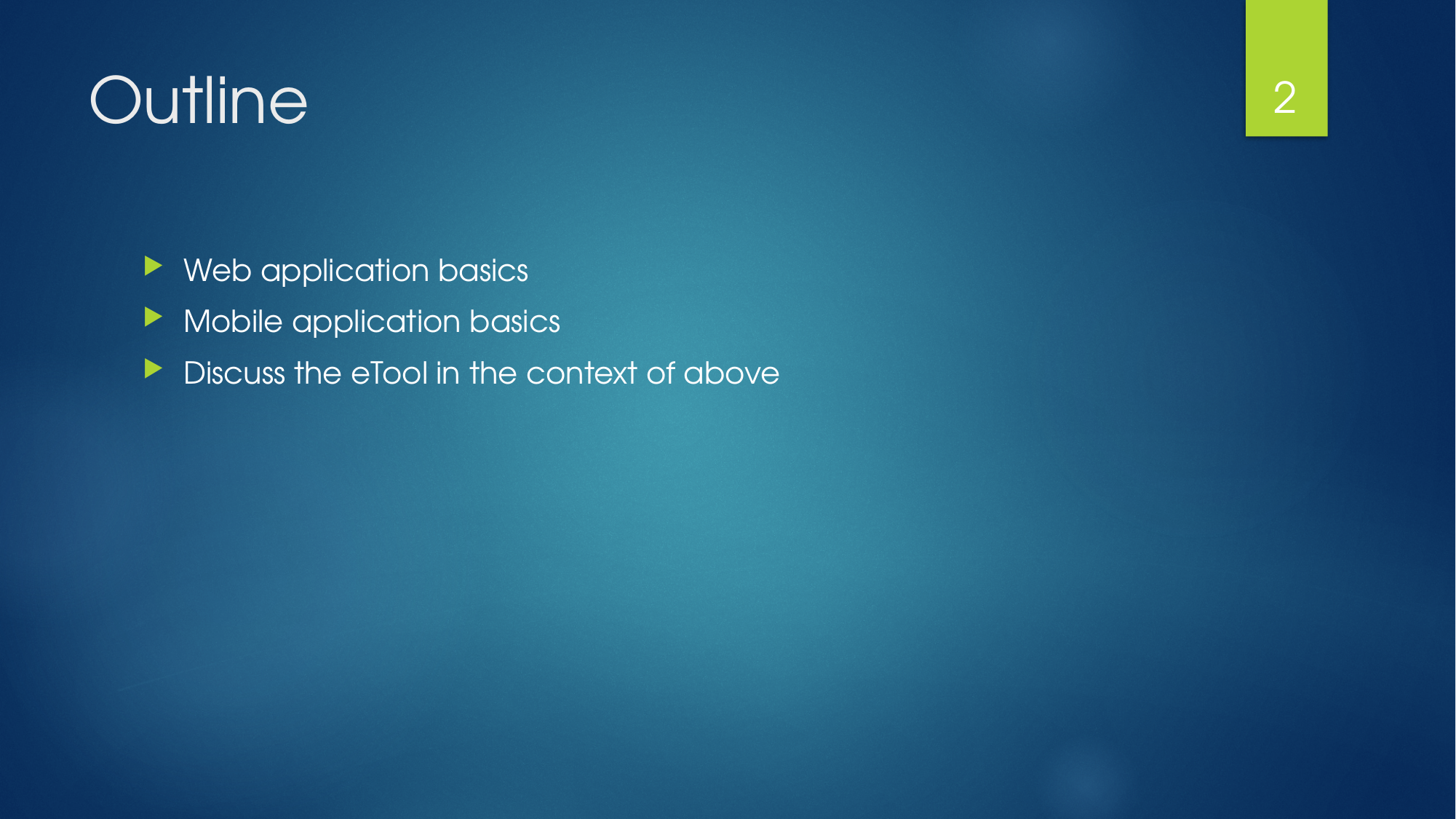

2
# Outline
Web application basics
Mobile application basics
Discuss the eTool in the context of above